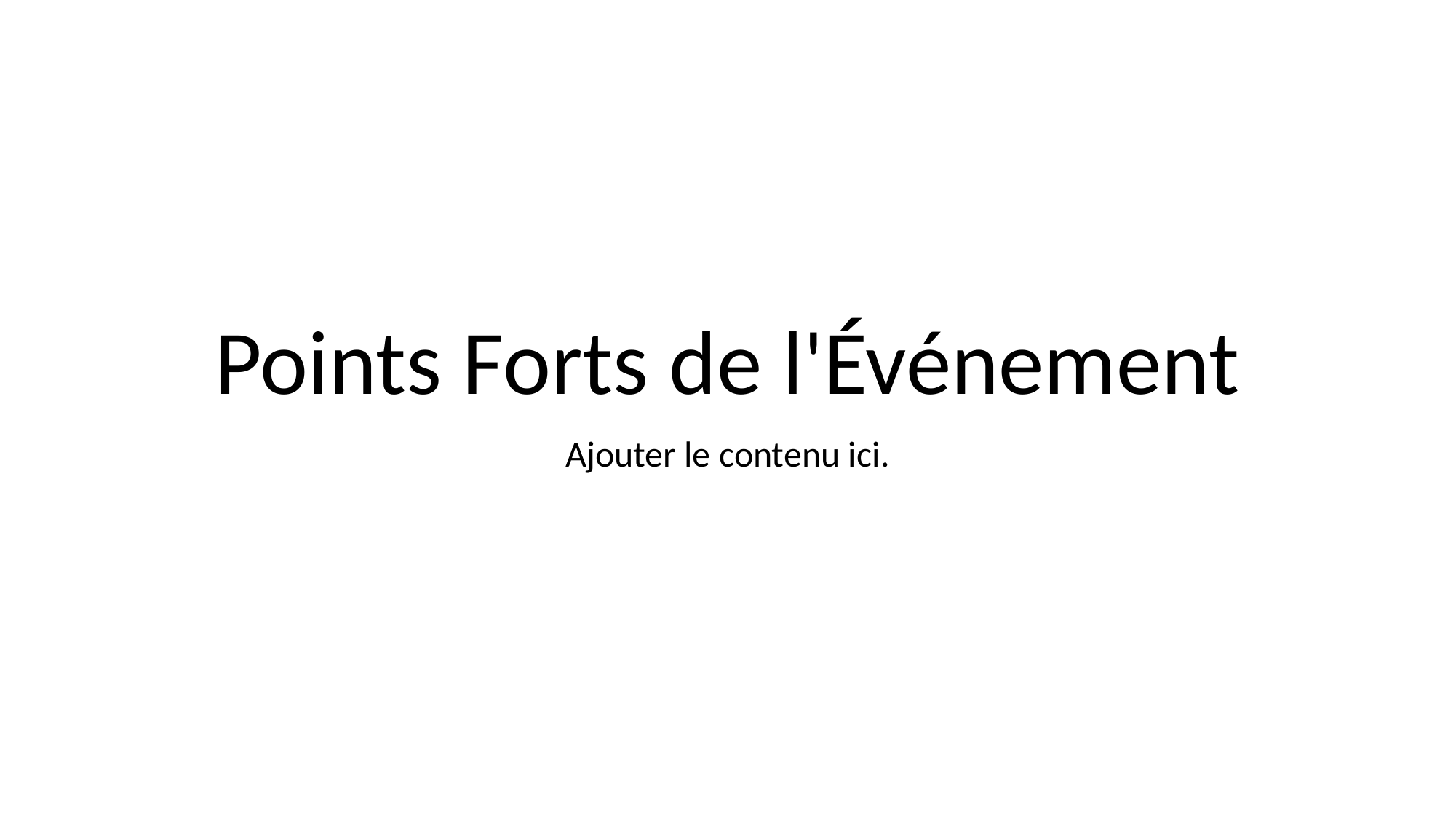

# Points Forts de l'Événement
Ajouter le contenu ici.